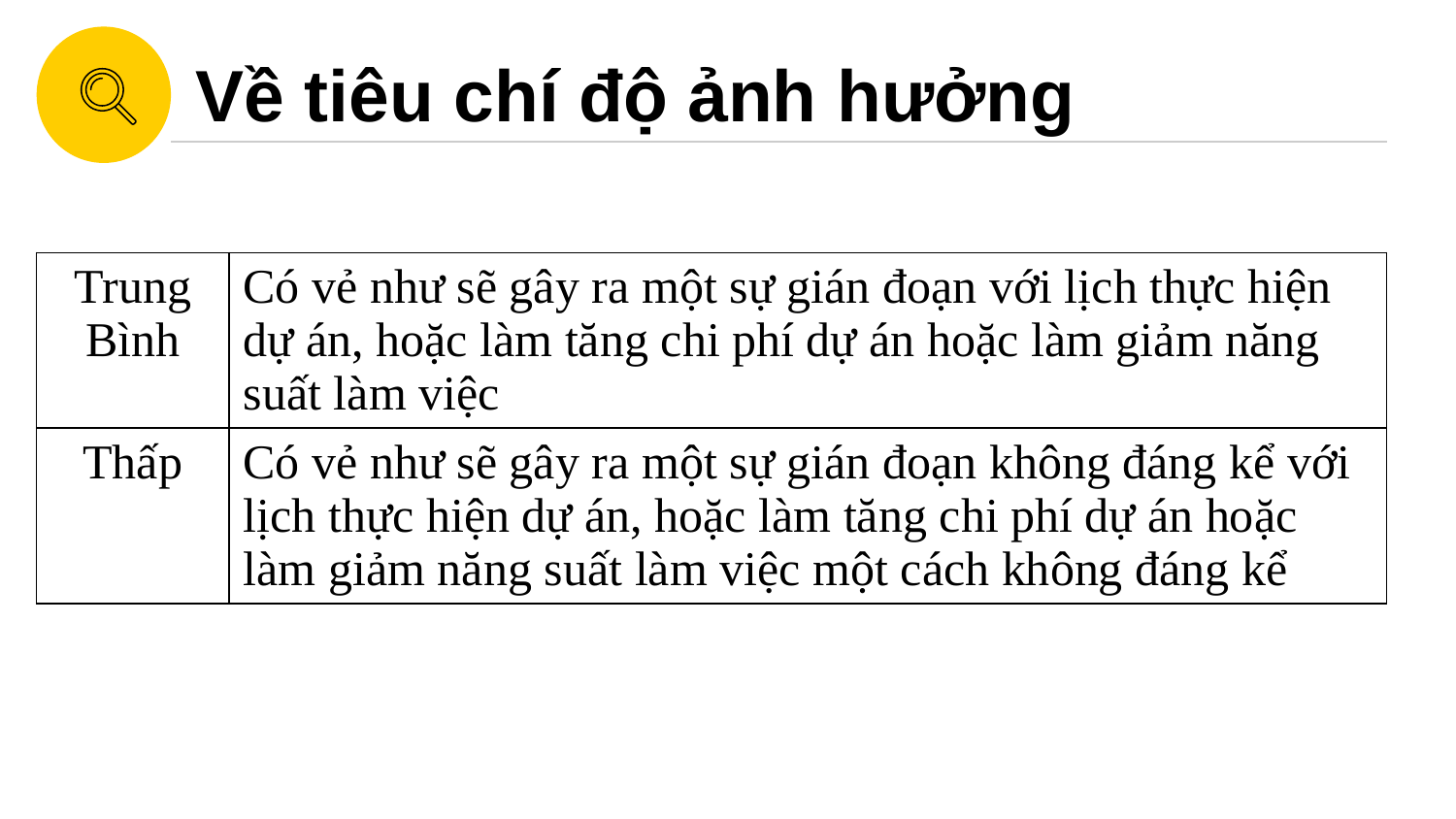

Về tiêu chí độ ảnh hưởng

| Trung Bình | Có vẻ như sẽ gây ra một sự gián đoạn với lịch thực hiện dự án, hoặc làm tăng chi phí dự án hoặc làm giảm năng suất làm việc |
| --- | --- |
| Thấp | Có vẻ như sẽ gây ra một sự gián đoạn không đáng kể với lịch thực hiện dự án, hoặc làm tăng chi phí dự án hoặc làm giảm năng suất làm việc một cách không đáng kể |